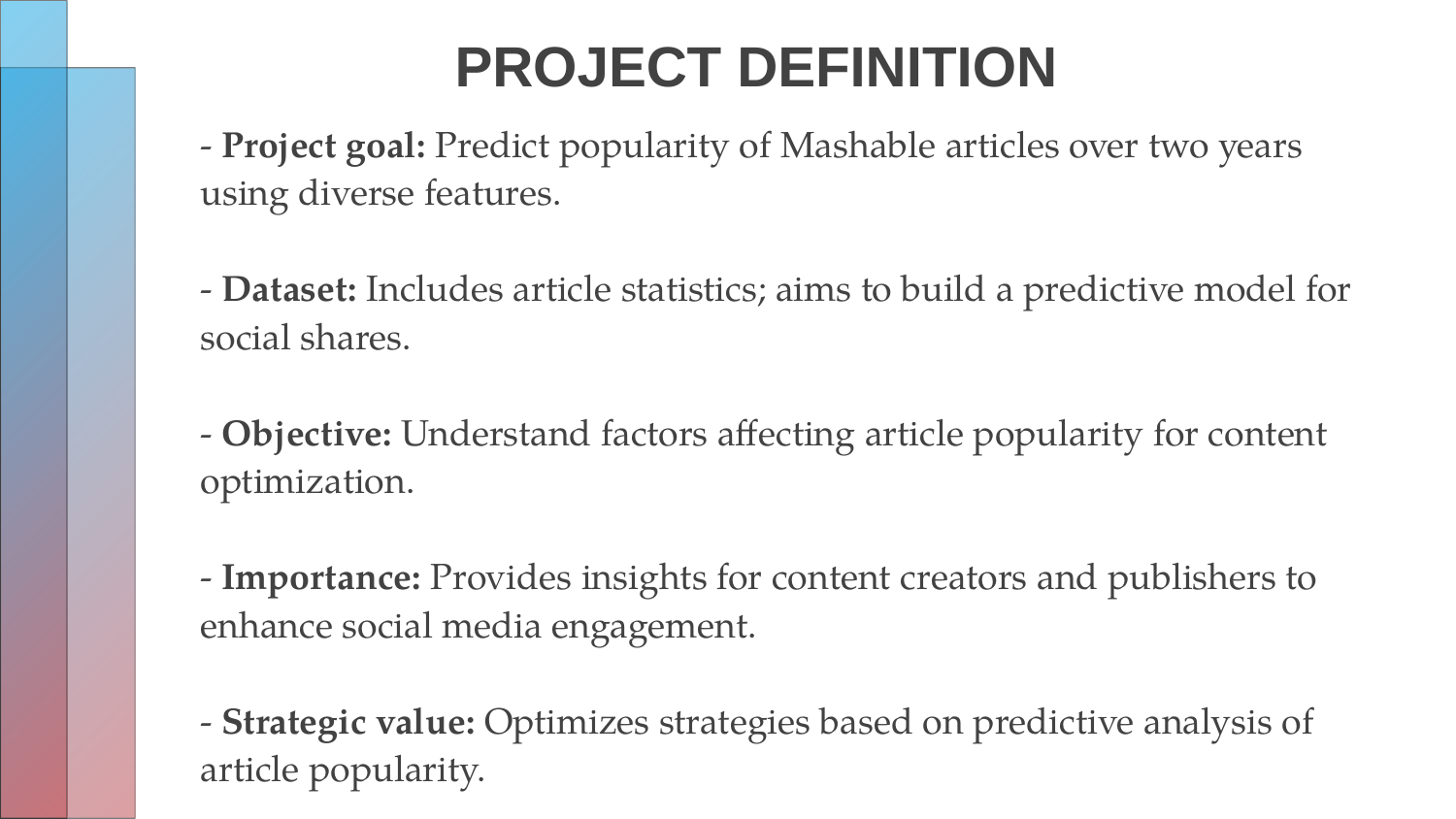

# PROJECT DEFINITION
- Project goal: Predict popularity of Mashable articles over two years using diverse features.

- Dataset: Includes article statistics; aims to build a predictive model for social shares.

- Objective: Understand factors affecting article popularity for content optimization.

- Importance: Provides insights for content creators and publishers to enhance social media engagement.

- Strategic value: Optimizes strategies based on predictive analysis of article popularity.